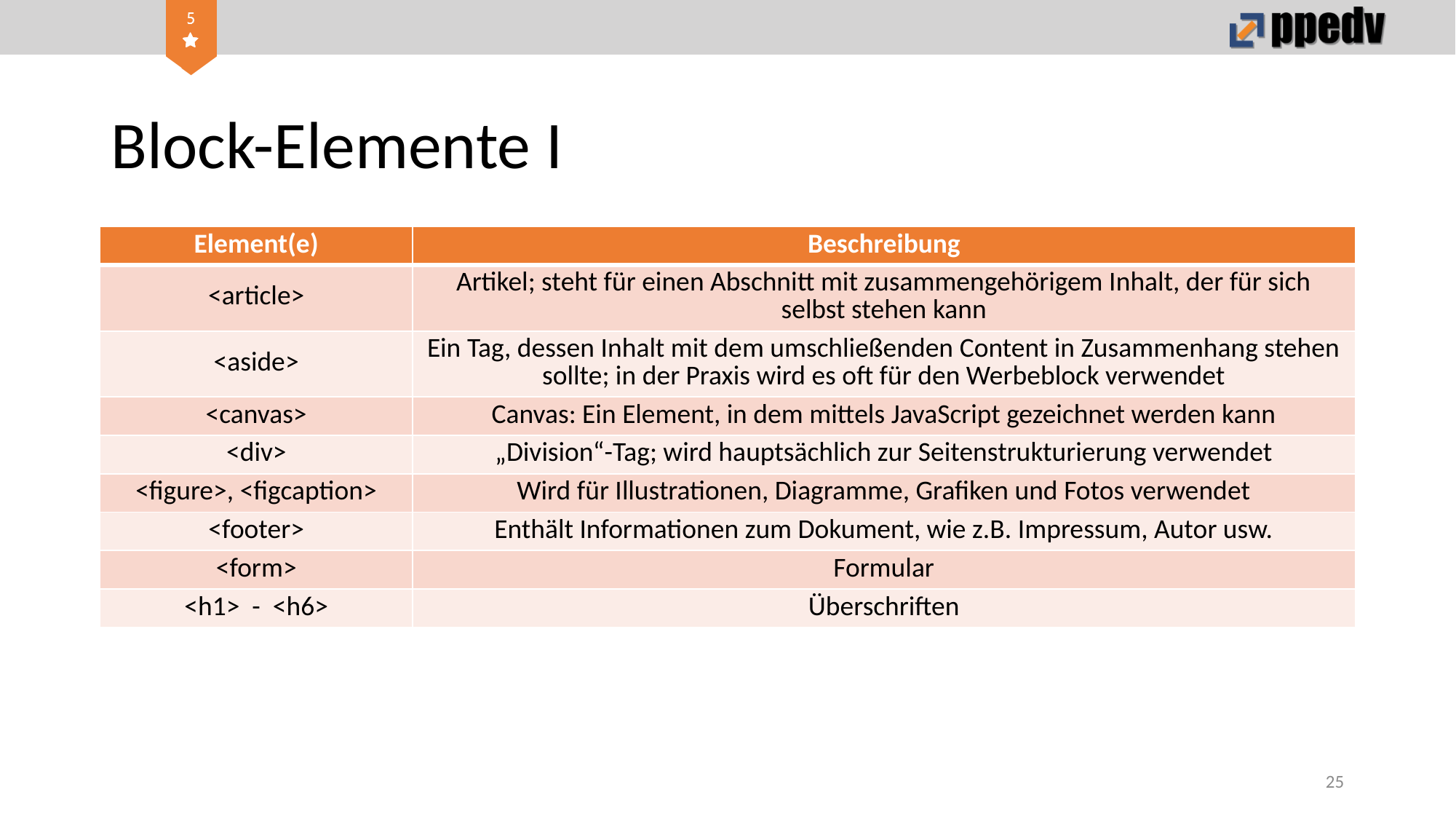

# Block-Elemente I
| Element(e) | Beschreibung |
| --- | --- |
| <article> | Artikel; steht für einen Abschnitt mit zusammengehörigem Inhalt, der für sich selbst stehen kann |
| <aside> | Ein Tag, dessen Inhalt mit dem umschließenden Content in Zusammenhang stehen sollte; in der Praxis wird es oft für den Werbeblock verwendet |
| <canvas> | Canvas: Ein Element, in dem mittels JavaScript gezeichnet werden kann |
| <div> | „Division“-Tag; wird hauptsächlich zur Seitenstrukturierung verwendet |
| <figure>, <figcaption> | Wird für Illustrationen, Diagramme, Grafiken und Fotos verwendet |
| <footer> | Enthält Informationen zum Dokument, wie z.B. Impressum, Autor usw. |
| <form> | Formular |
| <h1> - <h6> | Überschriften |
25